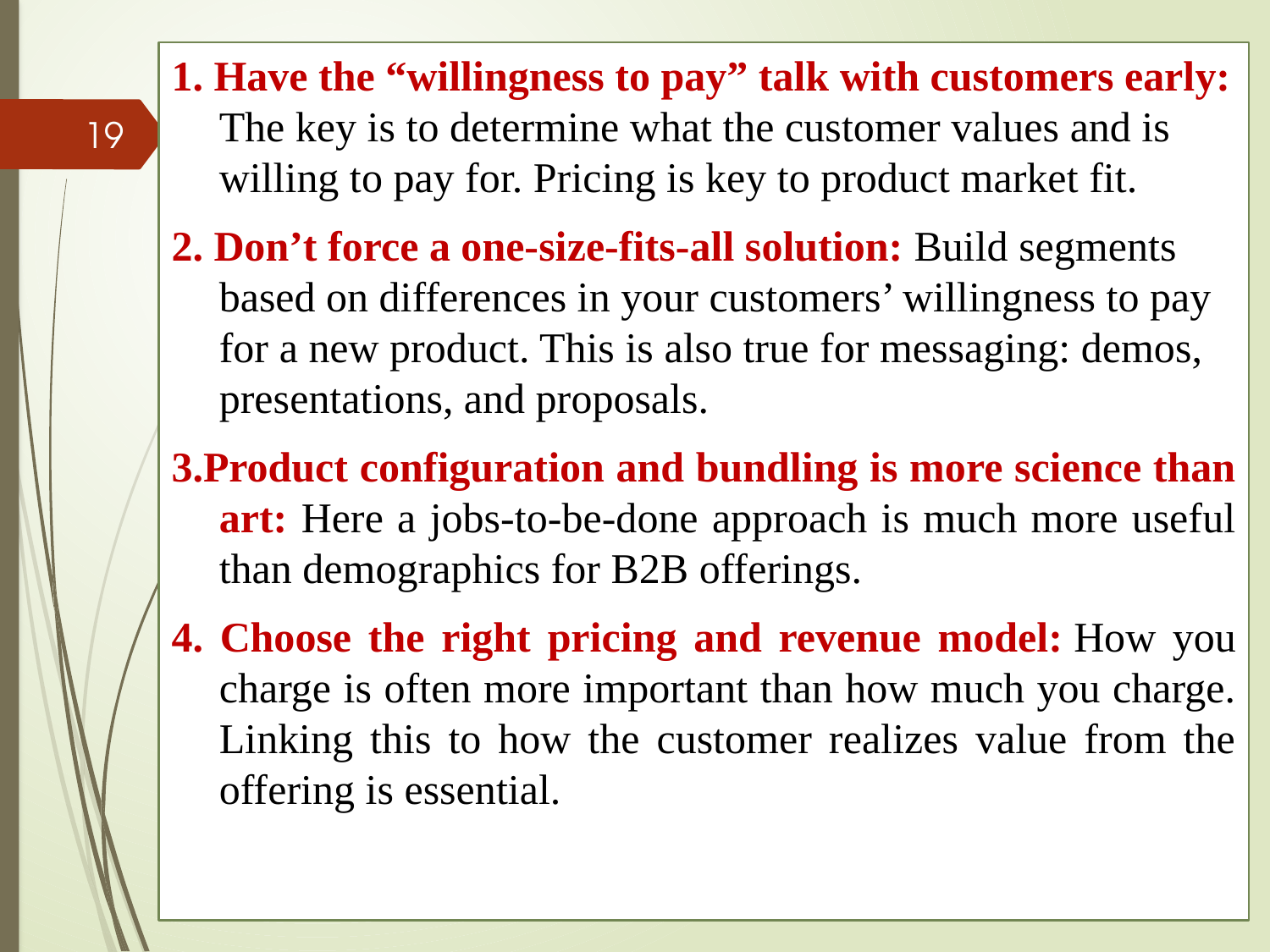

1. Have the “willingness to pay” talk with customers early: The key is to determine what the customer values and is willing to pay for. Pricing is key to product market fit.
2. Don’t force a one-size-fits-all solution: Build segments based on differences in your customers’ willingness to pay for a new product. This is also true for messaging: demos, presentations, and proposals.
3.Product configuration and bundling is more science than art: Here a jobs-to-be-done approach is much more useful than demographics for B2B offerings.
4. Choose the right pricing and revenue model: How you charge is often more important than how much you charge. Linking this to how the customer realizes value from the offering is essential.
19